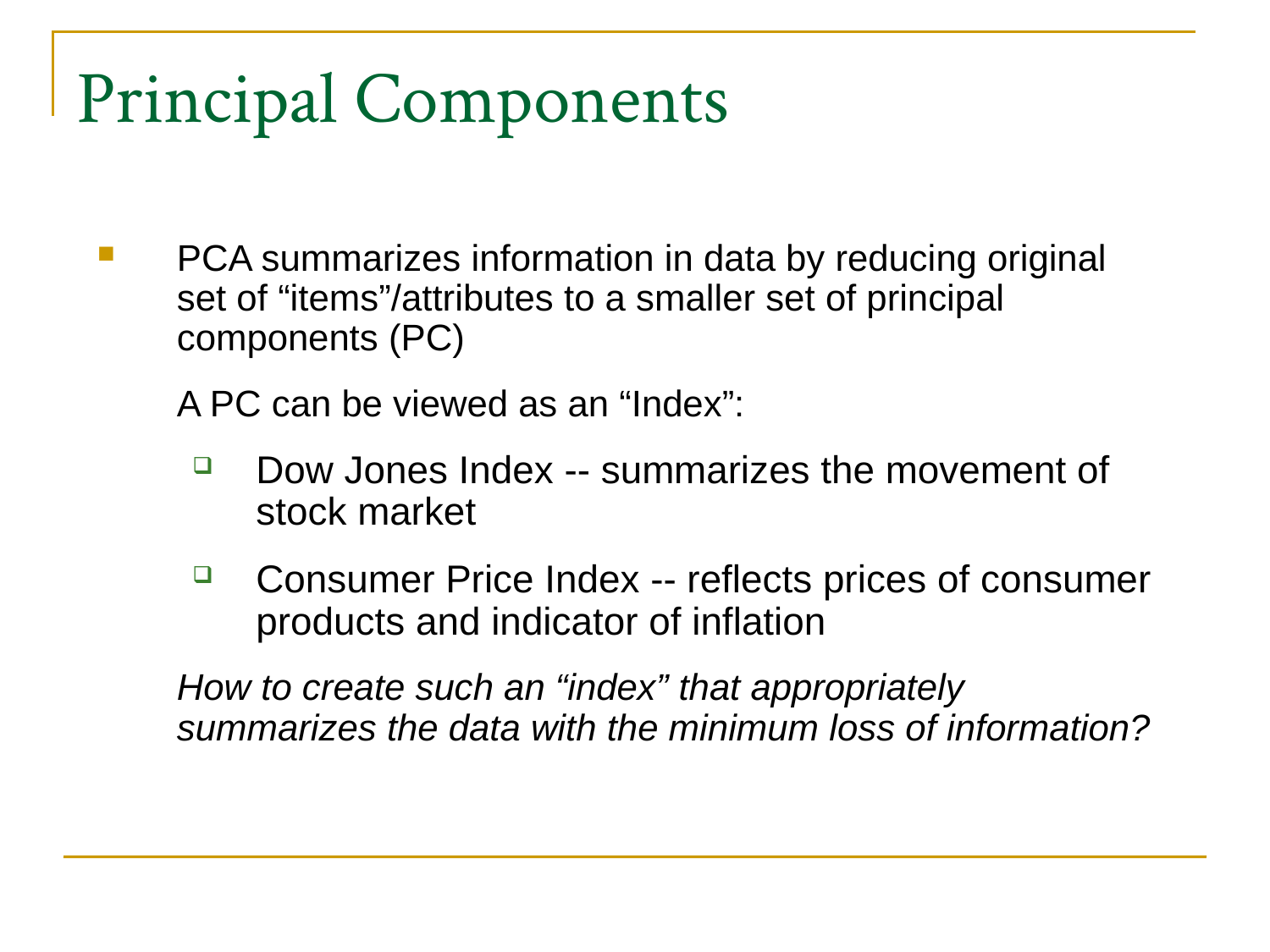

# Principal Components
PCA summarizes information in data by reducing original set of “items”/attributes to a smaller set of principal components (PC)

A PC can be viewed as an “Index”:

Dow Jones Index -- summarizes the movement of stock market

Consumer Price Index -- reflects prices of consumer products and indicator of inflation

How to create such an “index” that appropriately summarizes the data with the minimum loss of information?